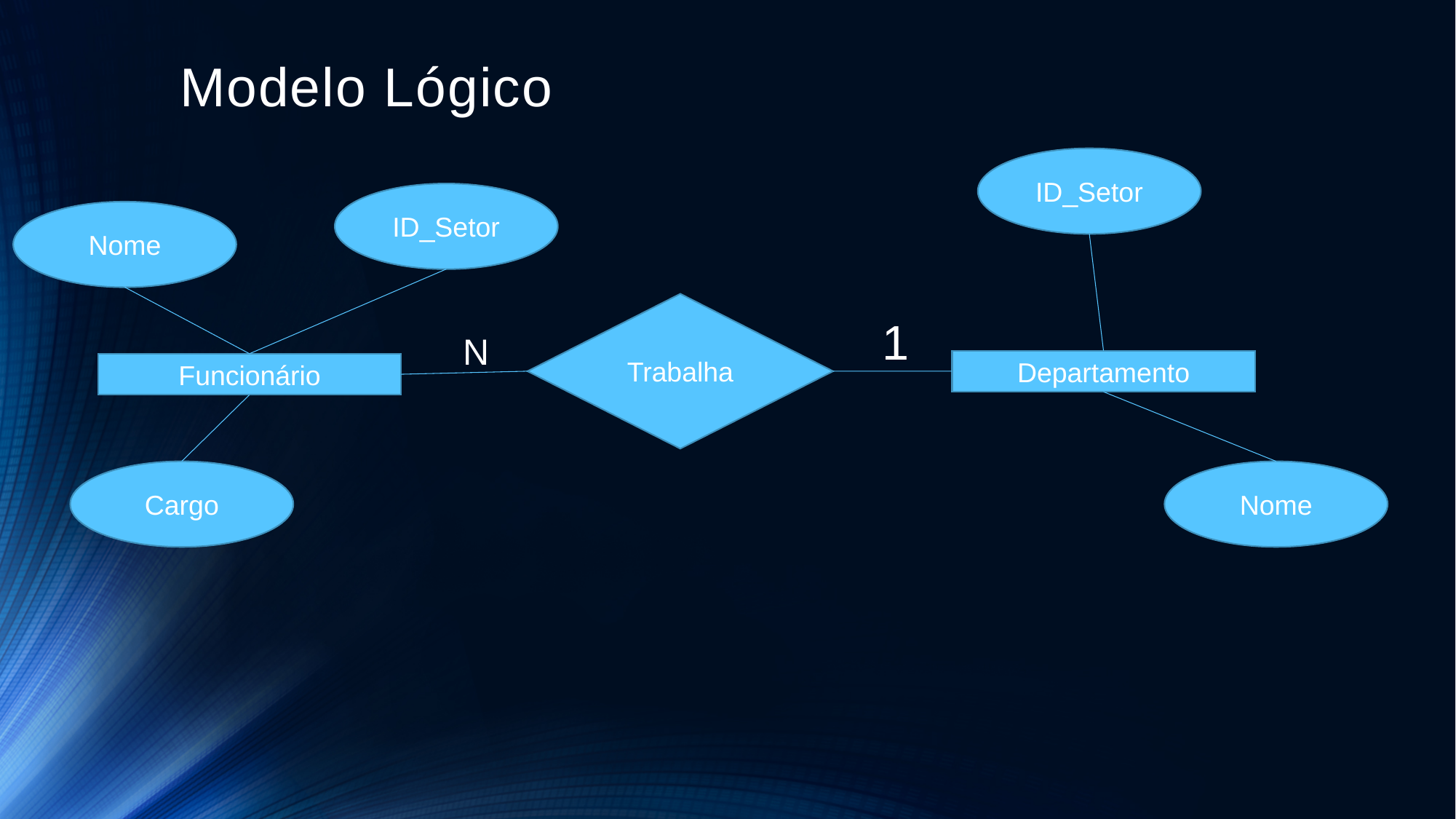

# Modelo Lógico
ID_Setor
ID_Setor
Nome
Trabalha
1
N
Departamento
Funcionário
Cargo
Nome